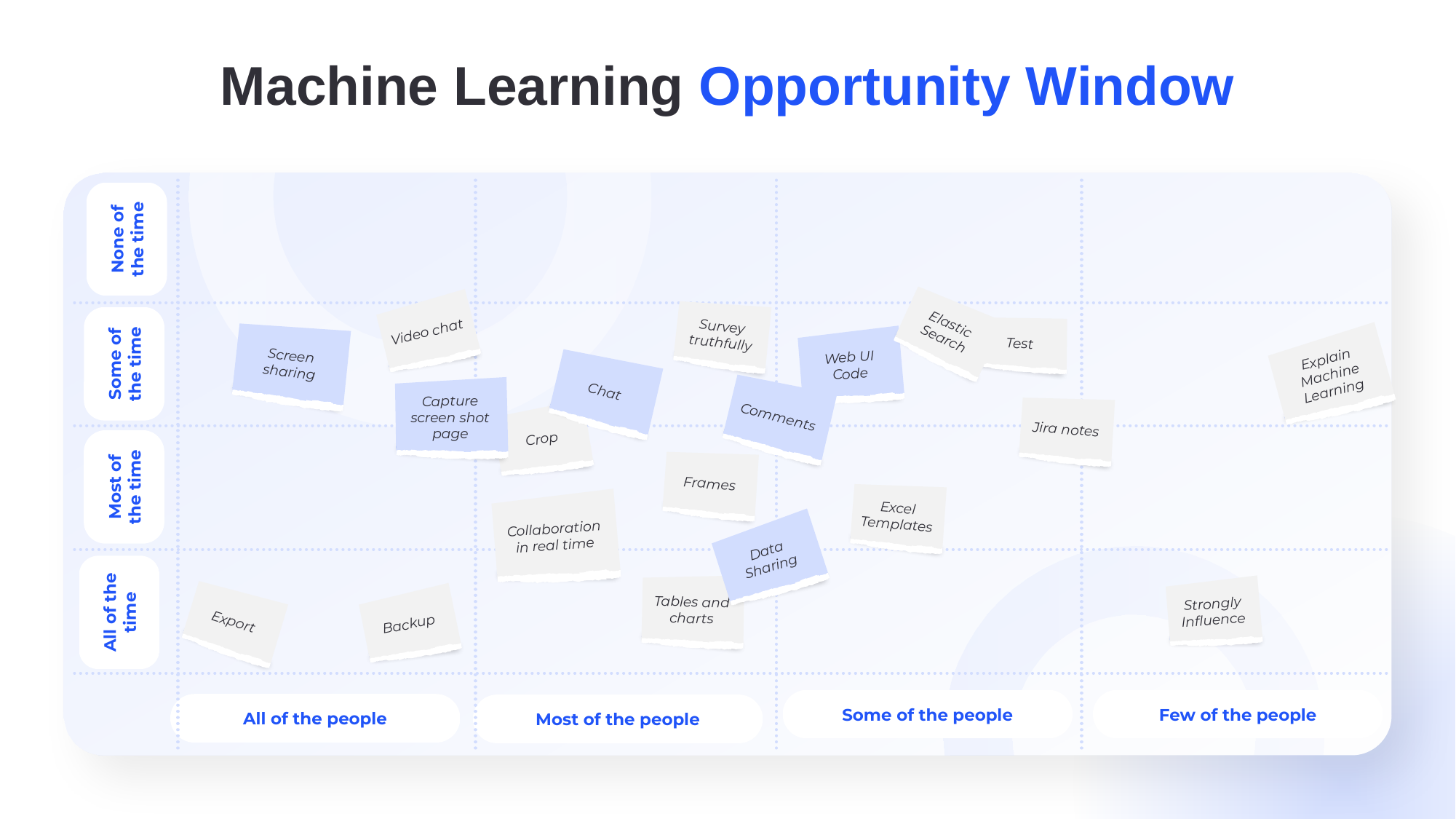

# Machine Learning Opportunity Window

None of the time
Some of the time
Most of the time
All of the time

Video chat

Elastic Search

Survey
truthfully

Test

Screen sharing

Web UI Code

Explain Machine Learning

Chat

Capture screen shot page

Comments

Jira notes

Crop

Frames

Excel Templates

Collaboration in real time

Data Sharing

Tables and charts

Strongly Influence

Export

Backup
Some of the people
Few of the people
All of the people
Most of the people